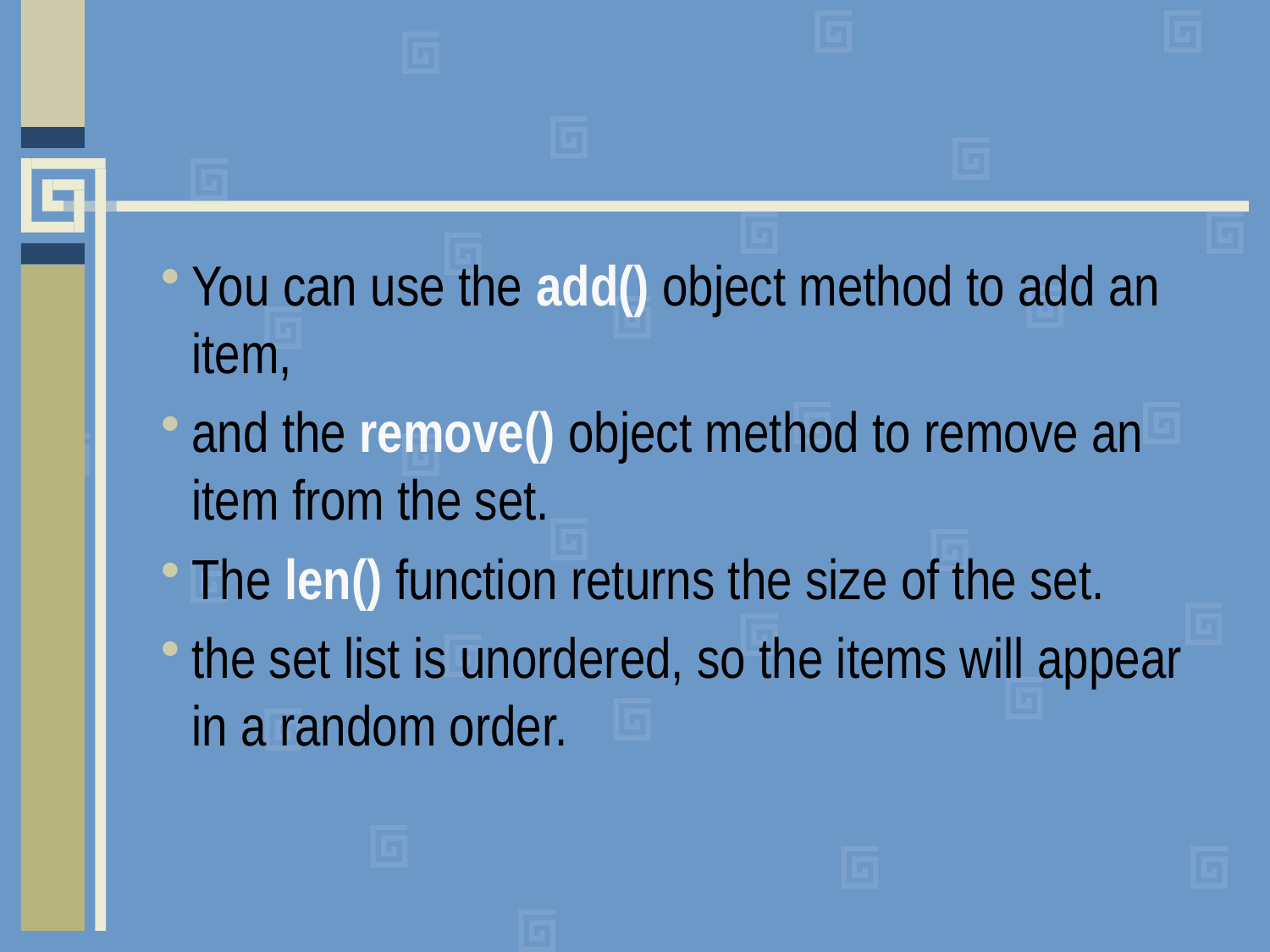

#
You can use the add() object method to add an item,
and the remove() object method to remove an item from the set.
The len() function returns the size of the set.
the set list is unordered, so the items will appear in a random order.